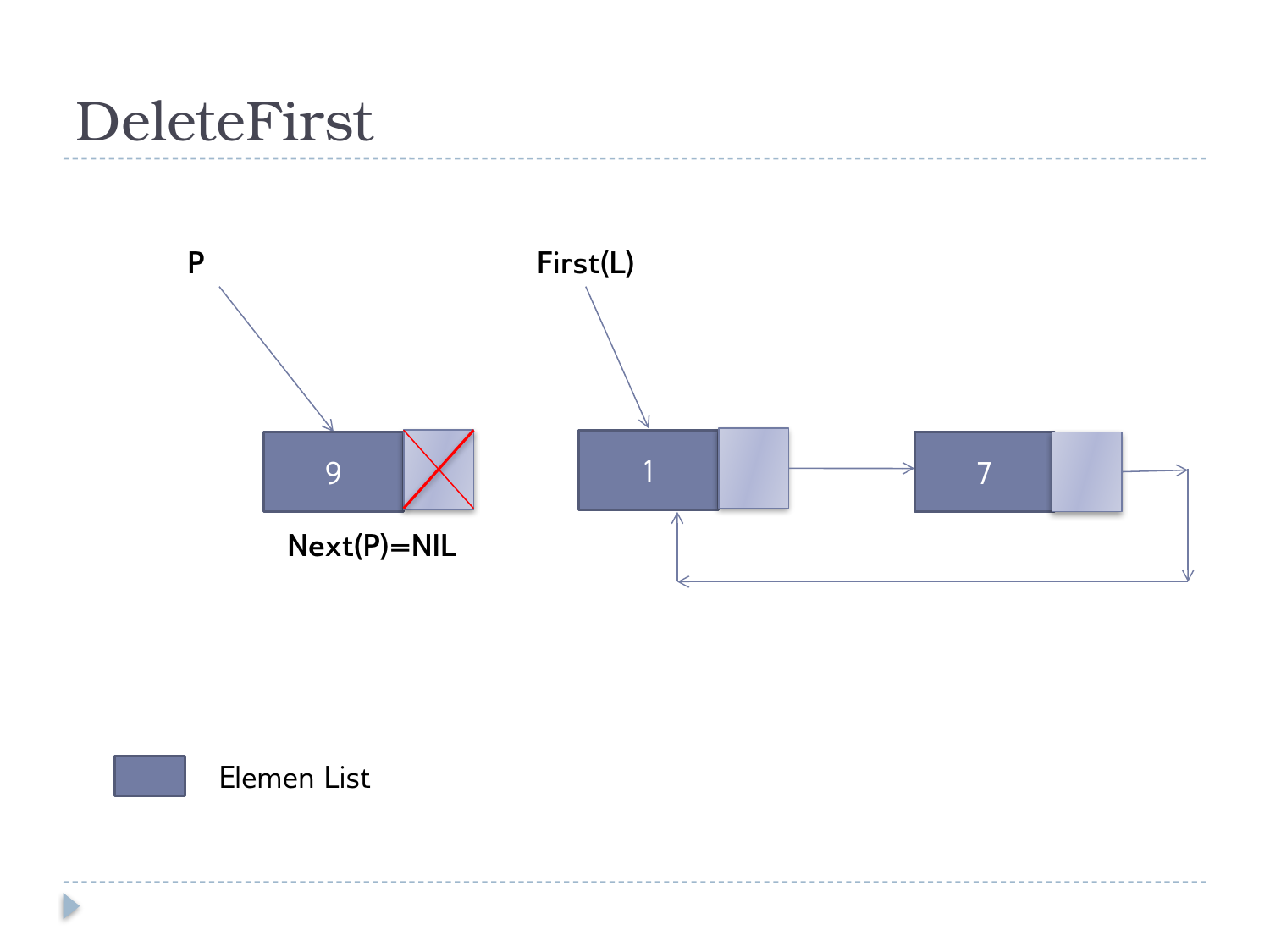

# DeleteFirst
P
First(L)

1
9
7

Next(P)=NIL
Elemen List